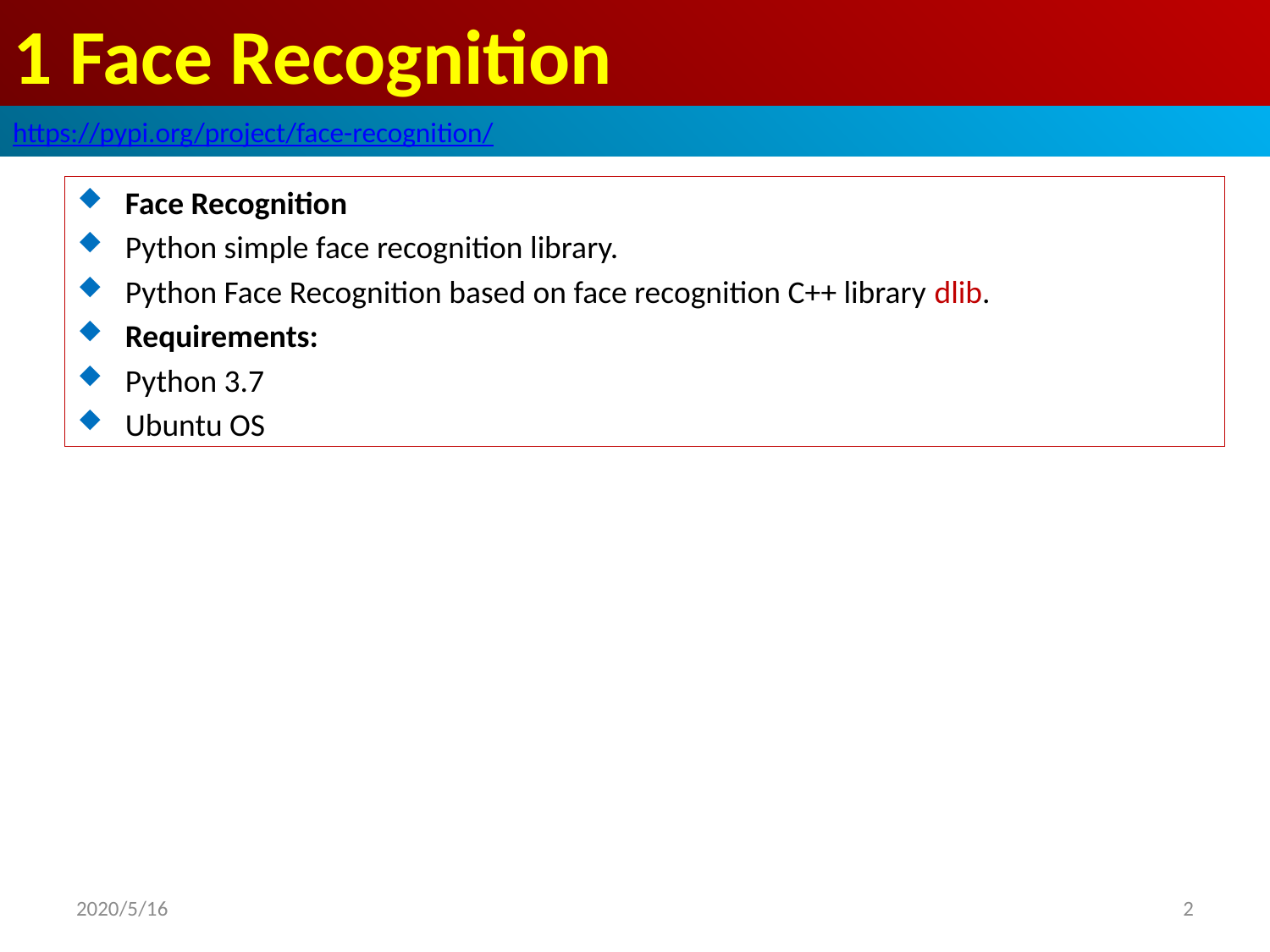

# 1 Face Recognition
https://pypi.org/project/face-recognition/
Face Recognition
Python simple face recognition library.
Python Face Recognition based on face recognition C++ library dlib.
Requirements:
Python 3.7
Ubuntu OS
2020/5/16
2